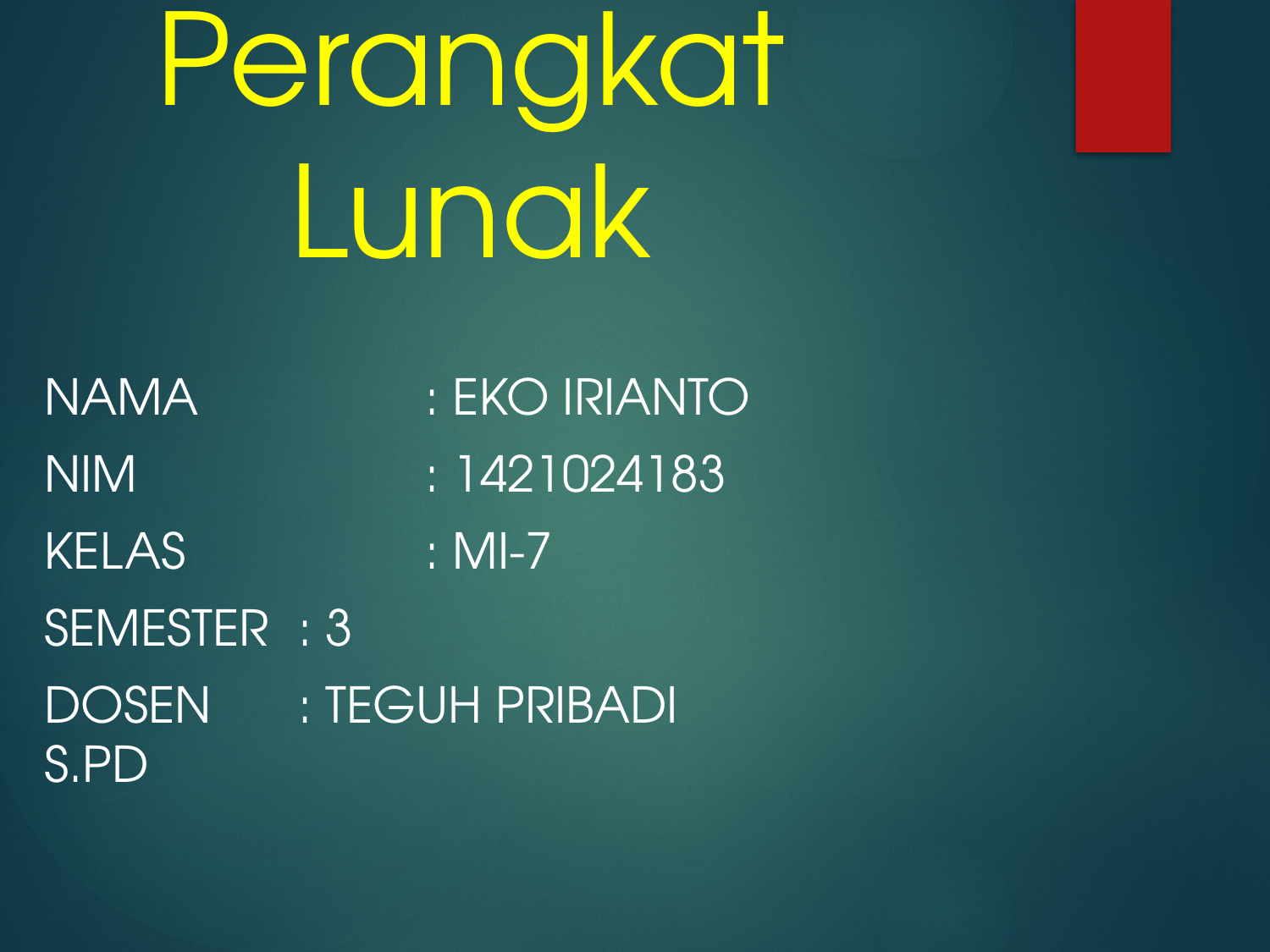

# tugas Rekayasa Perangkat Lunak
Nama		: eko irianto
NIM			: 1421024183
Kelas		: MI-7
Semester	: 3
Dosen	: Teguh Pribadi S.Pd